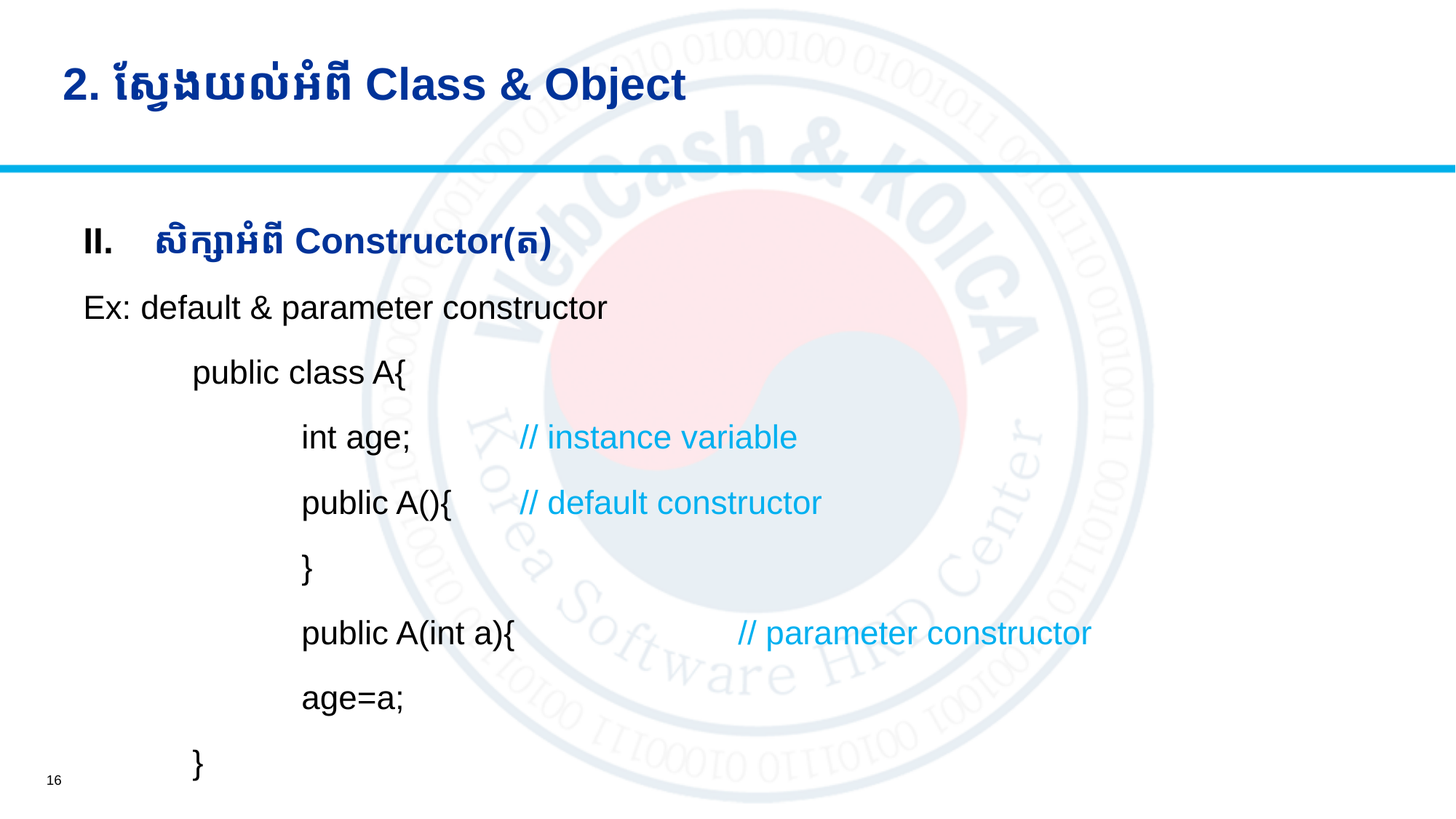

# 2. ស្វែងយល់អំពី Class & Object
 សិក្សាអំពី Constructor(ត)
Ex: default & parameter constructor
	public class A{
		int age; 	// instance variable
		public A(){ 	// default constructor
		}
		public A(int a){ 		// parameter constructor
		age=a;
	}

16